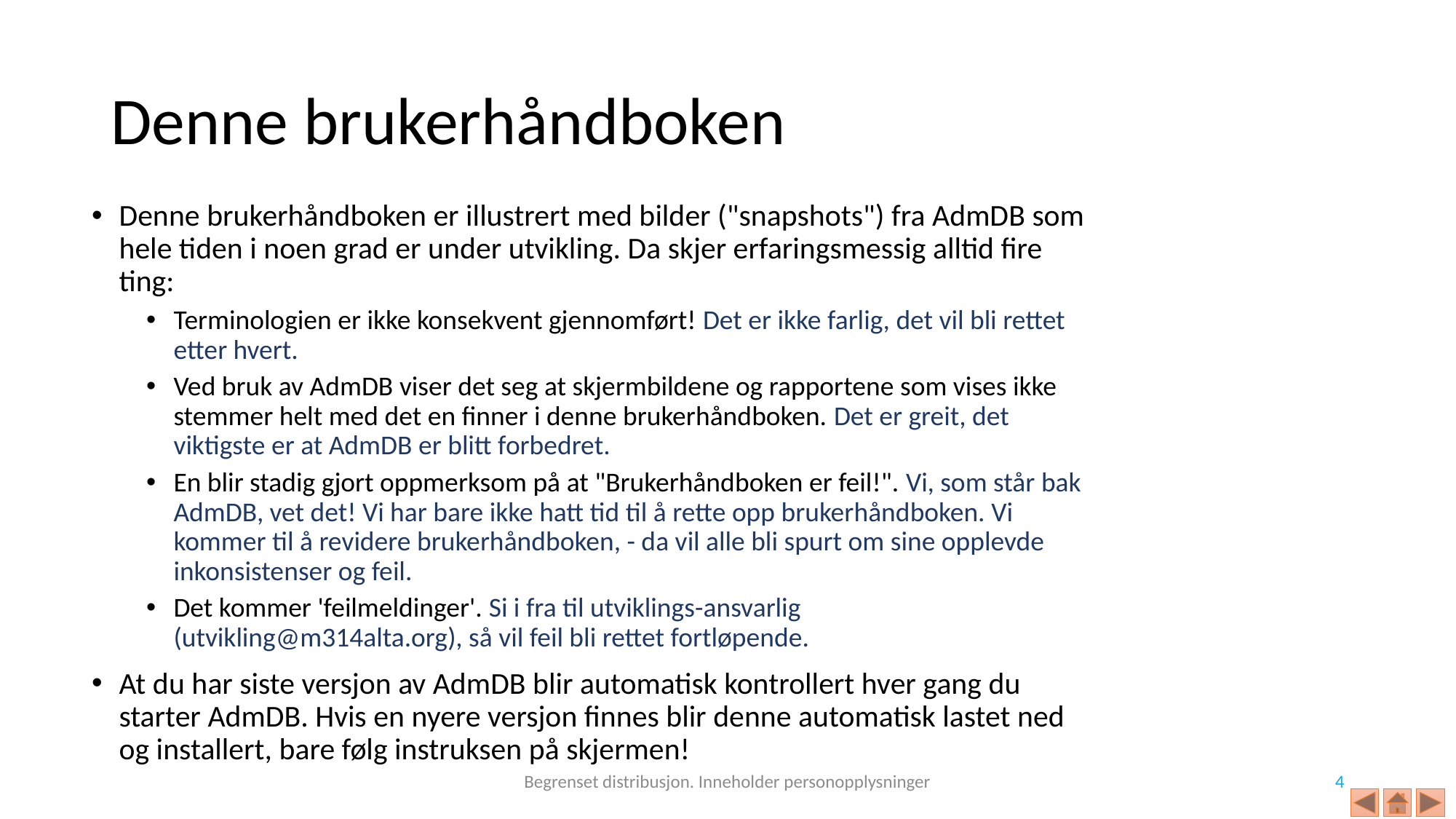

# Denne brukerhåndboken
Denne brukerhåndboken er illustrert med bilder ("snapshots") fra AdmDB som hele tiden i noen grad er under utvikling. Da skjer erfaringsmessig alltid fire ting:
Terminologien er ikke konsekvent gjennomført! Det er ikke farlig, det vil bli rettet etter hvert.
Ved bruk av AdmDB viser det seg at skjermbildene og rapportene som vises ikke stemmer helt med det en finner i denne brukerhåndboken. Det er greit, det viktigste er at AdmDB er blitt forbedret.
En blir stadig gjort oppmerksom på at "Brukerhåndboken er feil!". Vi, som står bak AdmDB, vet det! Vi har bare ikke hatt tid til å rette opp brukerhåndboken. Vi kommer til å revidere brukerhåndboken, - da vil alle bli spurt om sine opplevde inkonsistenser og feil.
Det kommer 'feilmeldinger'. Si i fra til utviklings-ansvarlig (utvikling@m314alta.org), så vil feil bli rettet fortløpende.
At du har siste versjon av AdmDB blir automatisk kontrollert hver gang du starter AdmDB. Hvis en nyere versjon finnes blir denne automatisk lastet ned og installert, bare følg instruksen på skjermen!
Begrenset distribusjon. Inneholder personopplysninger
4